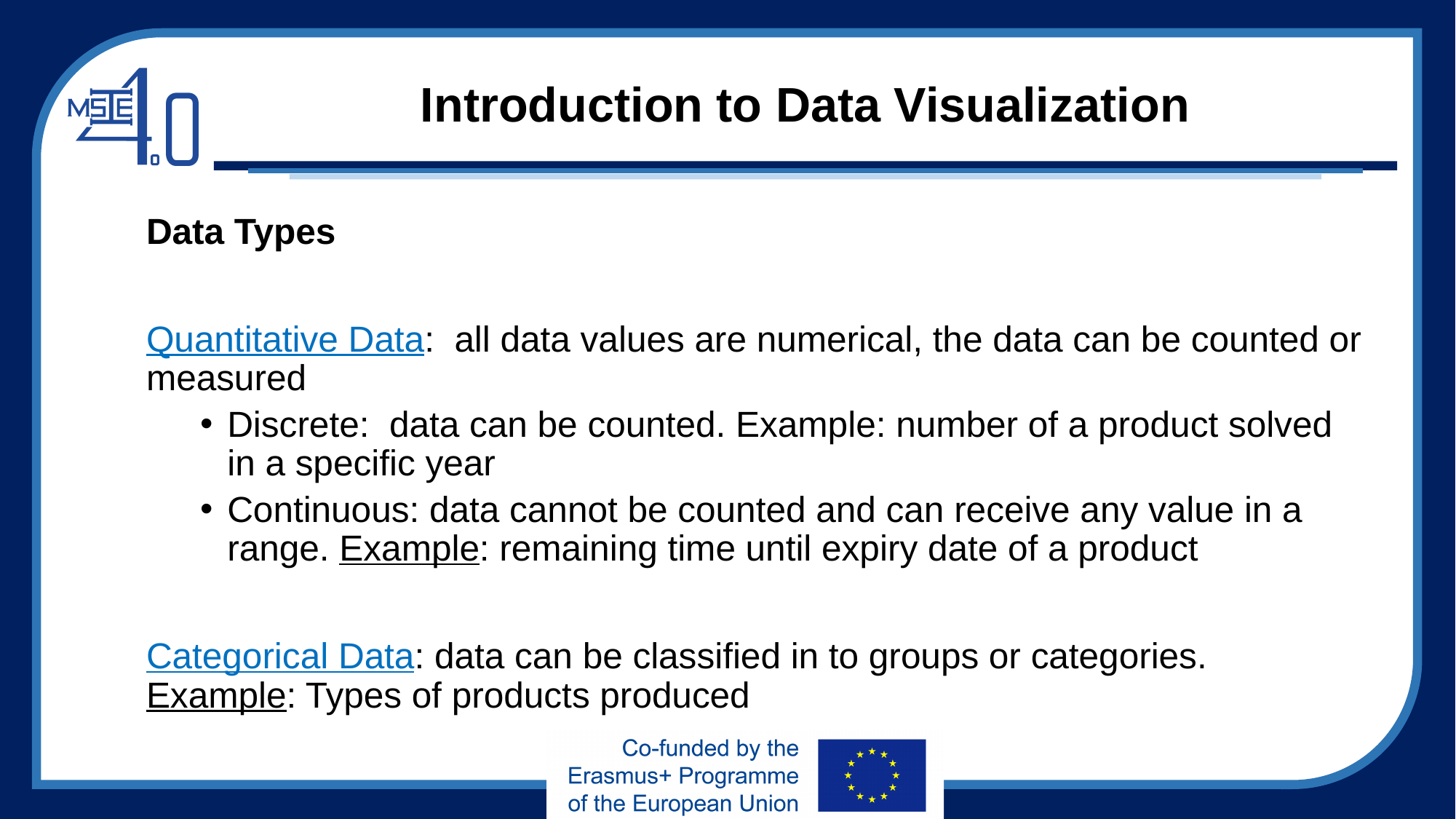

# Introduction to Data Visualization
Data Types

Quantitative Data:  all data values are numerical, the data can be counted or measured
Discrete:  data can be counted. Example: number of a product solved in a specific year
Continuous: data cannot be counted and can receive any value in a range. Example: remaining time until expiry date of a product

Categorical Data: data can be classified in to groups or categories. Example: Types of products produced